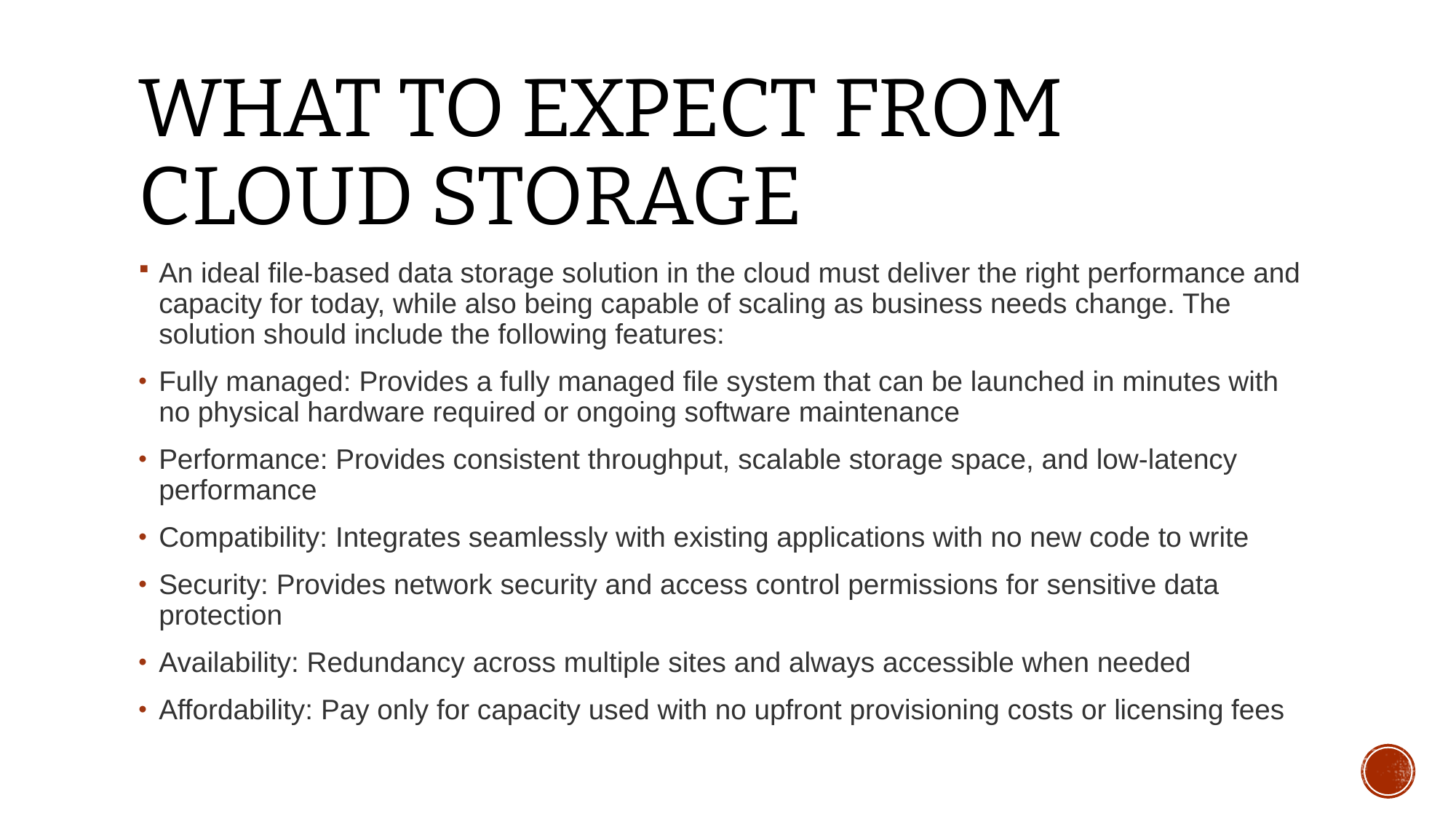

# What to expect from cloud storage
An ideal file-based data storage solution in the cloud must deliver the right performance and capacity for today, while also being capable of scaling as business needs change. The solution should include the following features:
Fully managed: Provides a fully managed file system that can be launched in minutes with no physical hardware required or ongoing software maintenance
Performance: Provides consistent throughput, scalable storage space, and low-latency performance
Compatibility: Integrates seamlessly with existing applications with no new code to write
Security: Provides network security and access control permissions for sensitive data protection
Availability: Redundancy across multiple sites and always accessible when needed
Affordability: Pay only for capacity used with no upfront provisioning costs or licensing fees